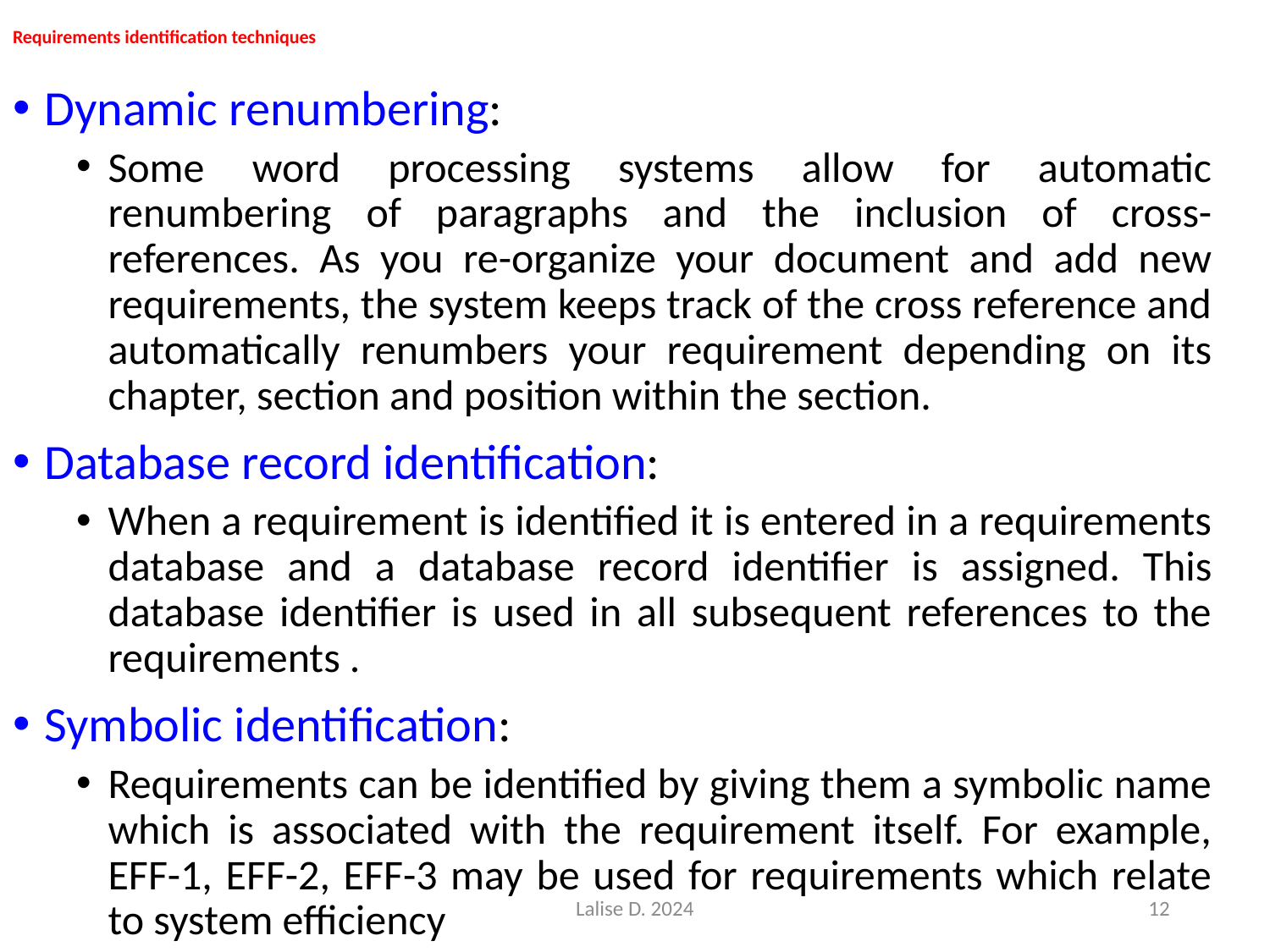

# Requirements identification techniques
Dynamic renumbering:
Some word processing systems allow for automatic renumbering of paragraphs and the inclusion of cross-references. As you re-organize your document and add new requirements, the system keeps track of the cross reference and automatically renumbers your requirement depending on its chapter, section and position within the section.
Database record identification:
When a requirement is identified it is entered in a requirements database and a database record identifier is assigned. This database identifier is used in all subsequent references to the requirements .
Symbolic identification:
Requirements can be identified by giving them a symbolic name which is associated with the requirement itself. For example, EFF-1, EFF-2, EFF-3 may be used for requirements which relate to system efficiency

Lalise D. 2024
12